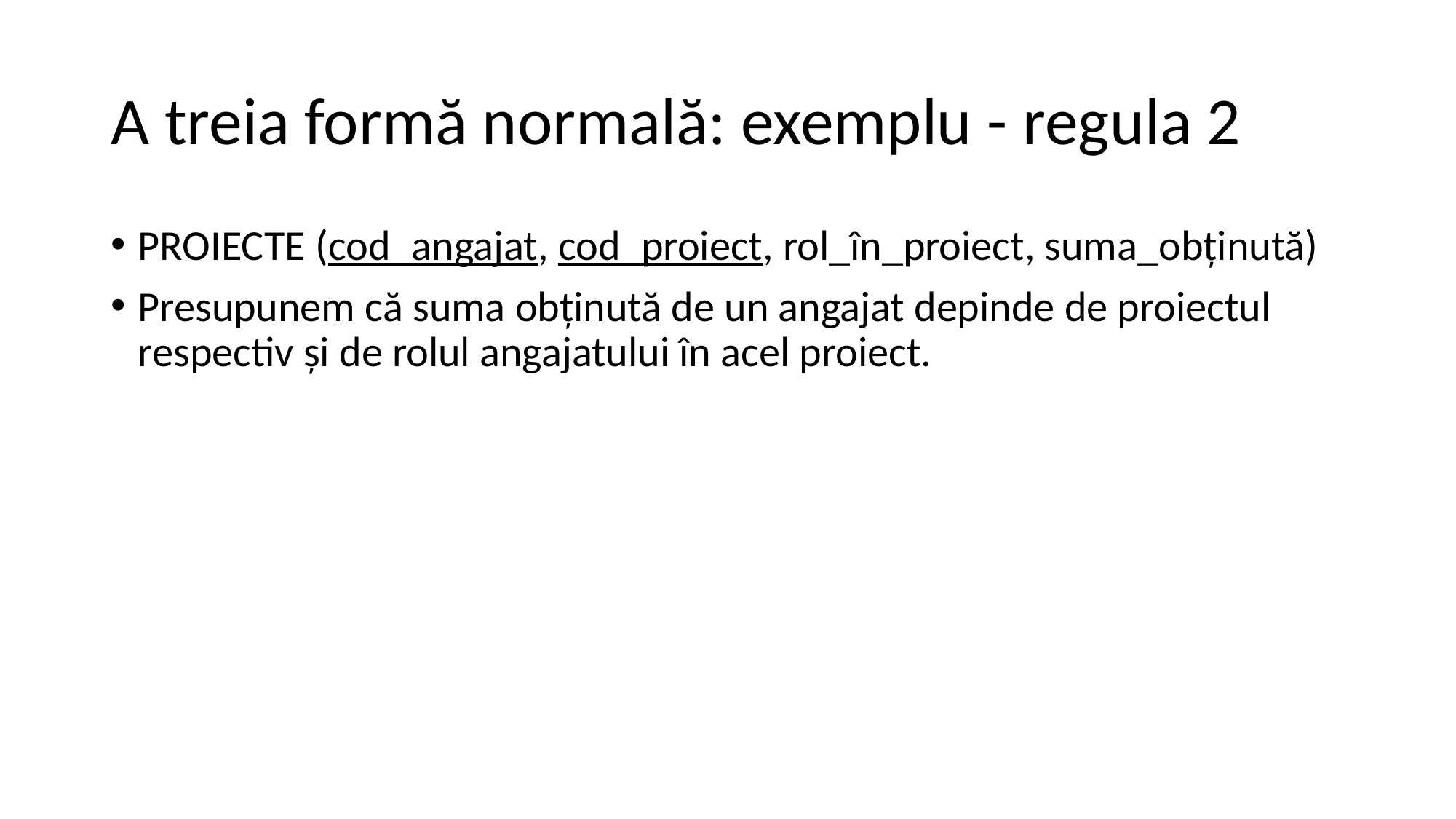

# A treia formă normală: exemplu - regula 2
PROIECTE (cod_angajat, cod_proiect, rol_în_proiect, suma_obţinută)
Presupunem că suma obţinută de un angajat depinde de proiectul  respectiv şi de rolul angajatului în acel proiect.